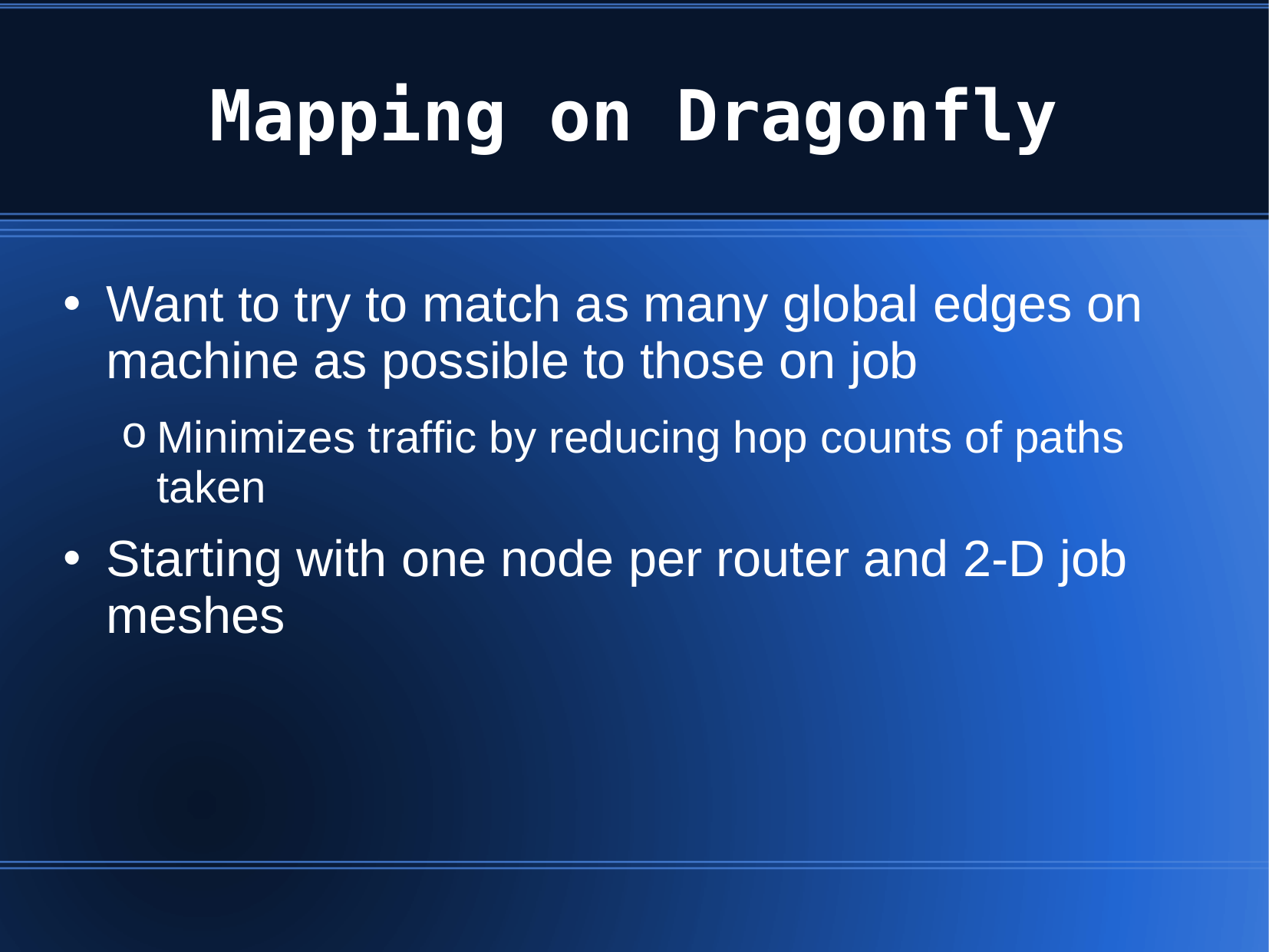

# Mapping on Dragonfly
Want to try to match as many global edges on machine as possible to those on job
Minimizes traffic by reducing hop counts of paths taken
Starting with one node per router and 2-D job meshes